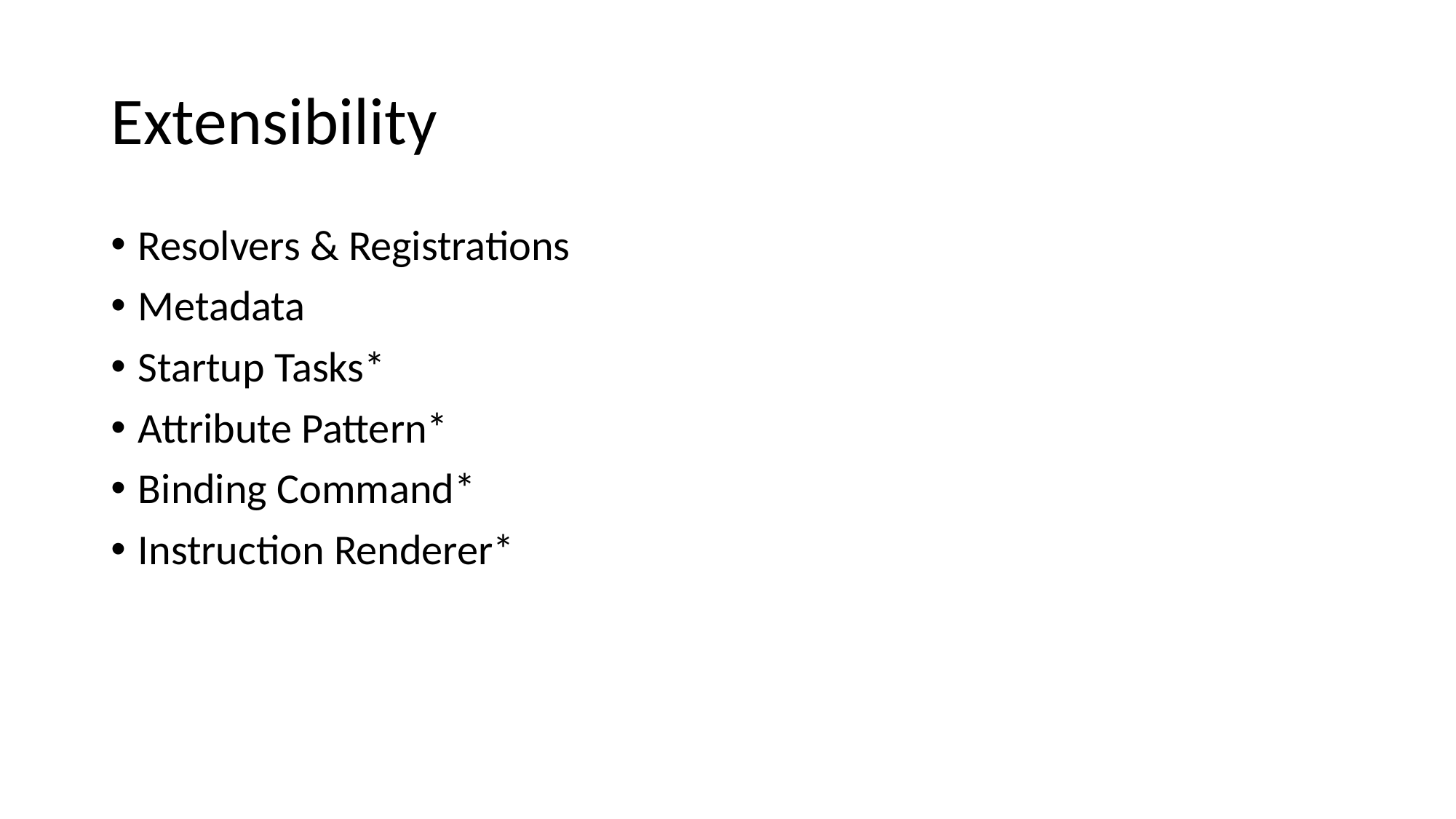

# Extensibility
Resolvers & Registrations
Metadata
Startup Tasks*
Attribute Pattern*
Binding Command*
Instruction Renderer*